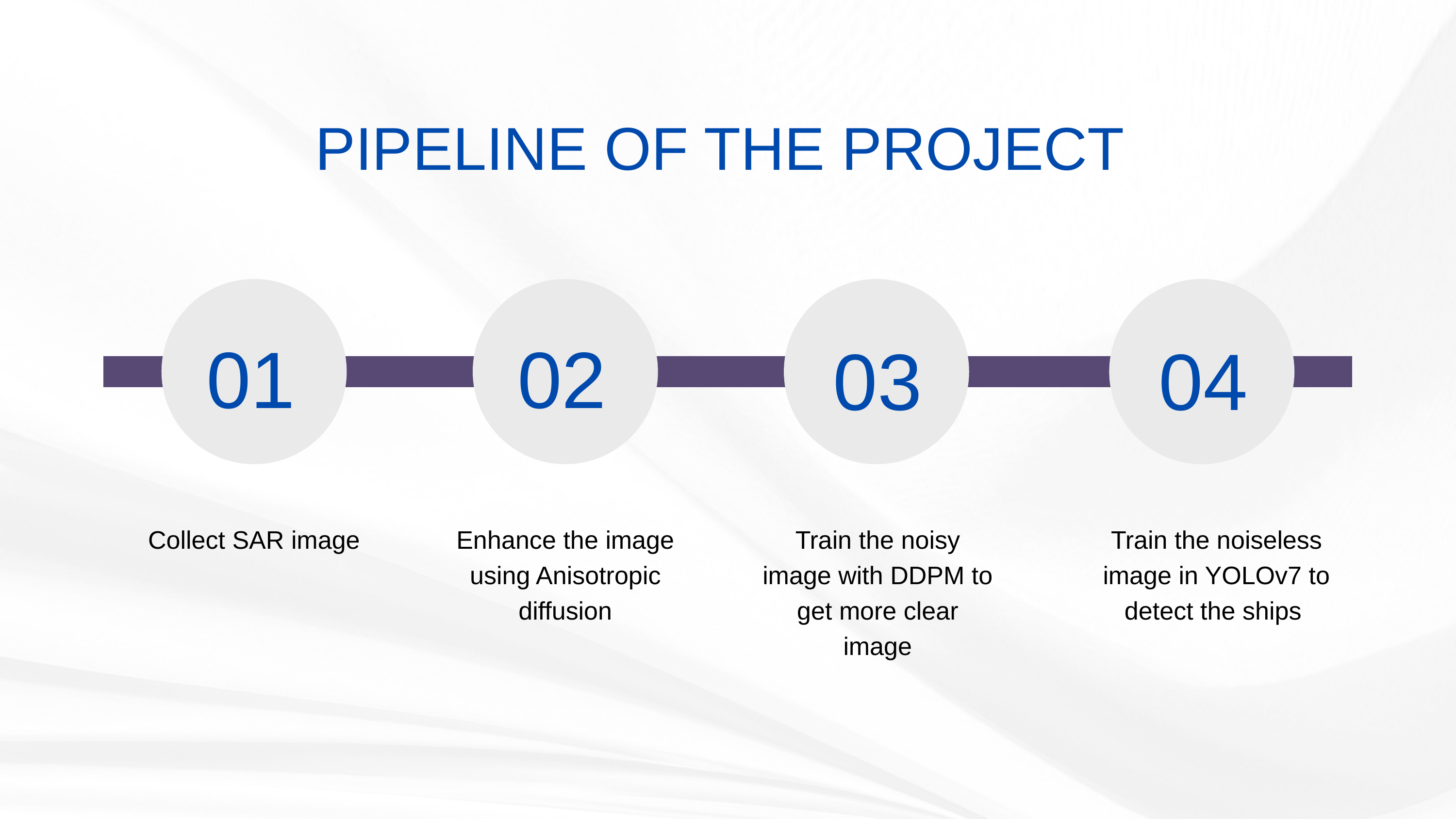

PIPELINE OF THE PROJECT

01
02
03
04

Collect SAR image
Enhance the image using Anisotropic diffusion
Train the noisy image with DDPM to get more clear image
Train the noiseless image in YOLOv7 to detect the ships